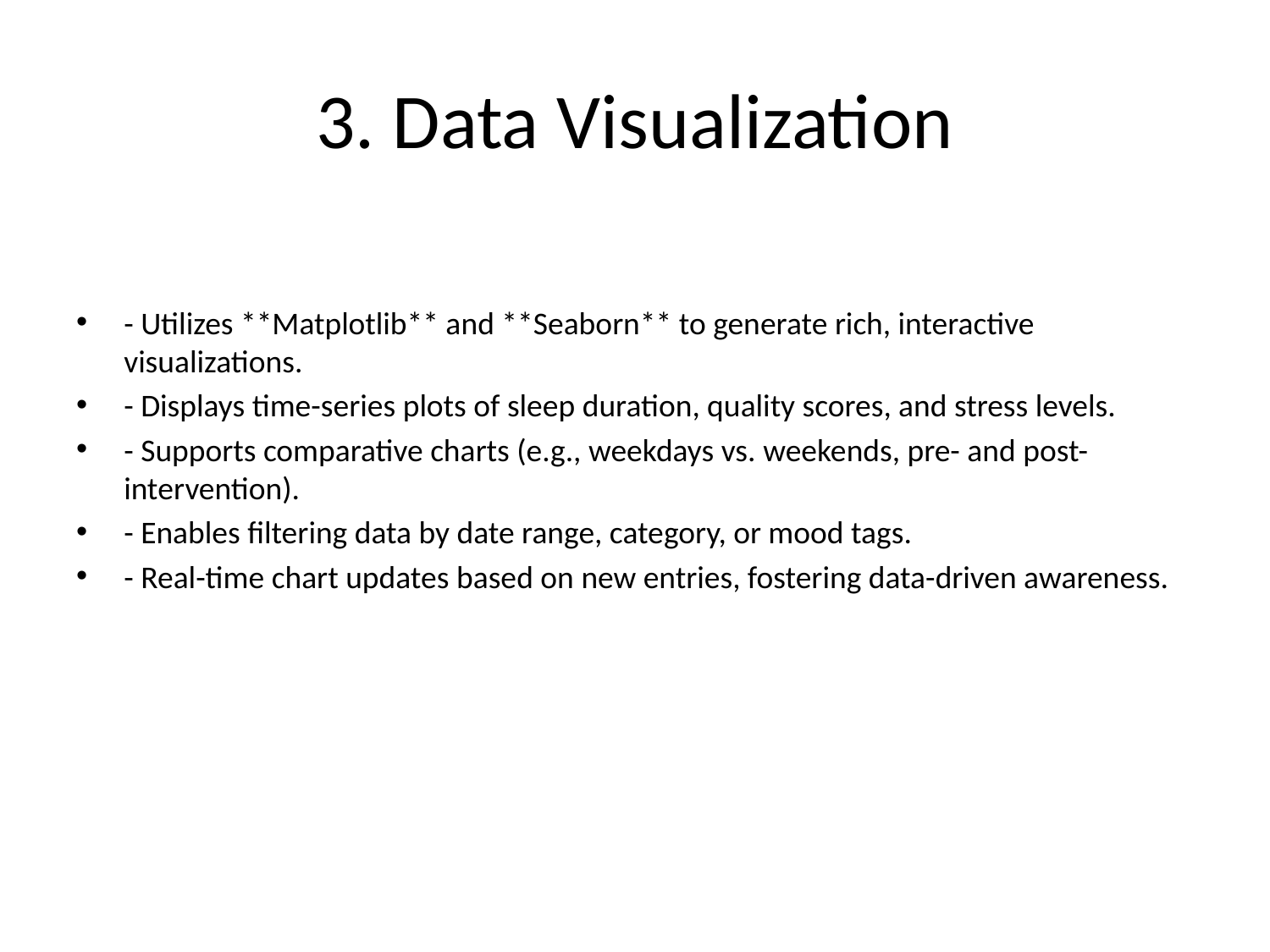

# 3. Data Visualization

- Utilizes **Matplotlib** and **Seaborn** to generate rich, interactive visualizations.
- Displays time-series plots of sleep duration, quality scores, and stress levels.
- Supports comparative charts (e.g., weekdays vs. weekends, pre- and post-intervention).
- Enables filtering data by date range, category, or mood tags.
- Real-time chart updates based on new entries, fostering data-driven awareness.